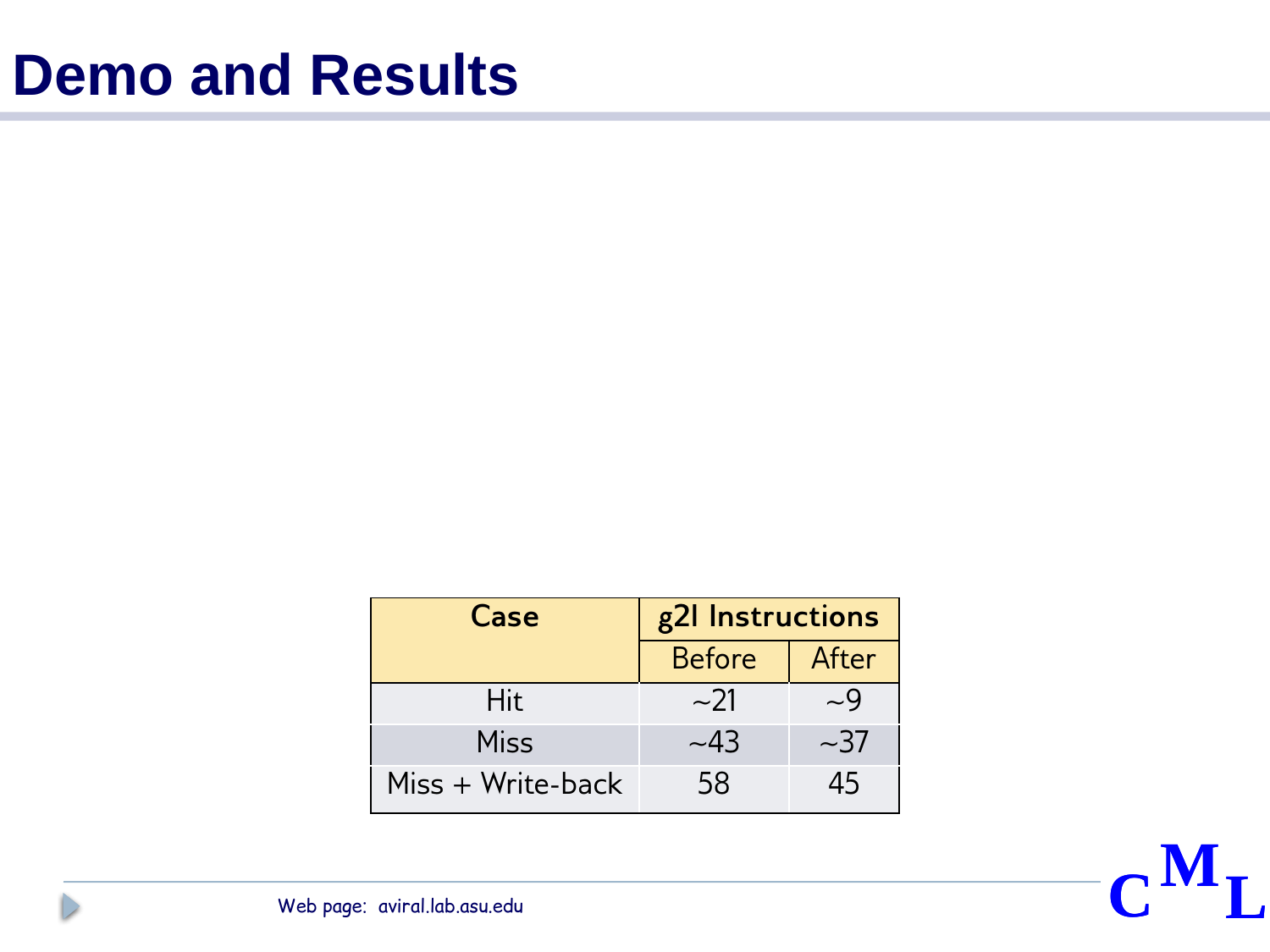

# Demo and Results
| Case | g2l Instructions |  |
| --- | --- | --- |
|  | Before | After |
| Hit | ~21 | ~9 |
| Miss | ~43 | ~37 |
| Miss + Write-back | 58 | 45 |